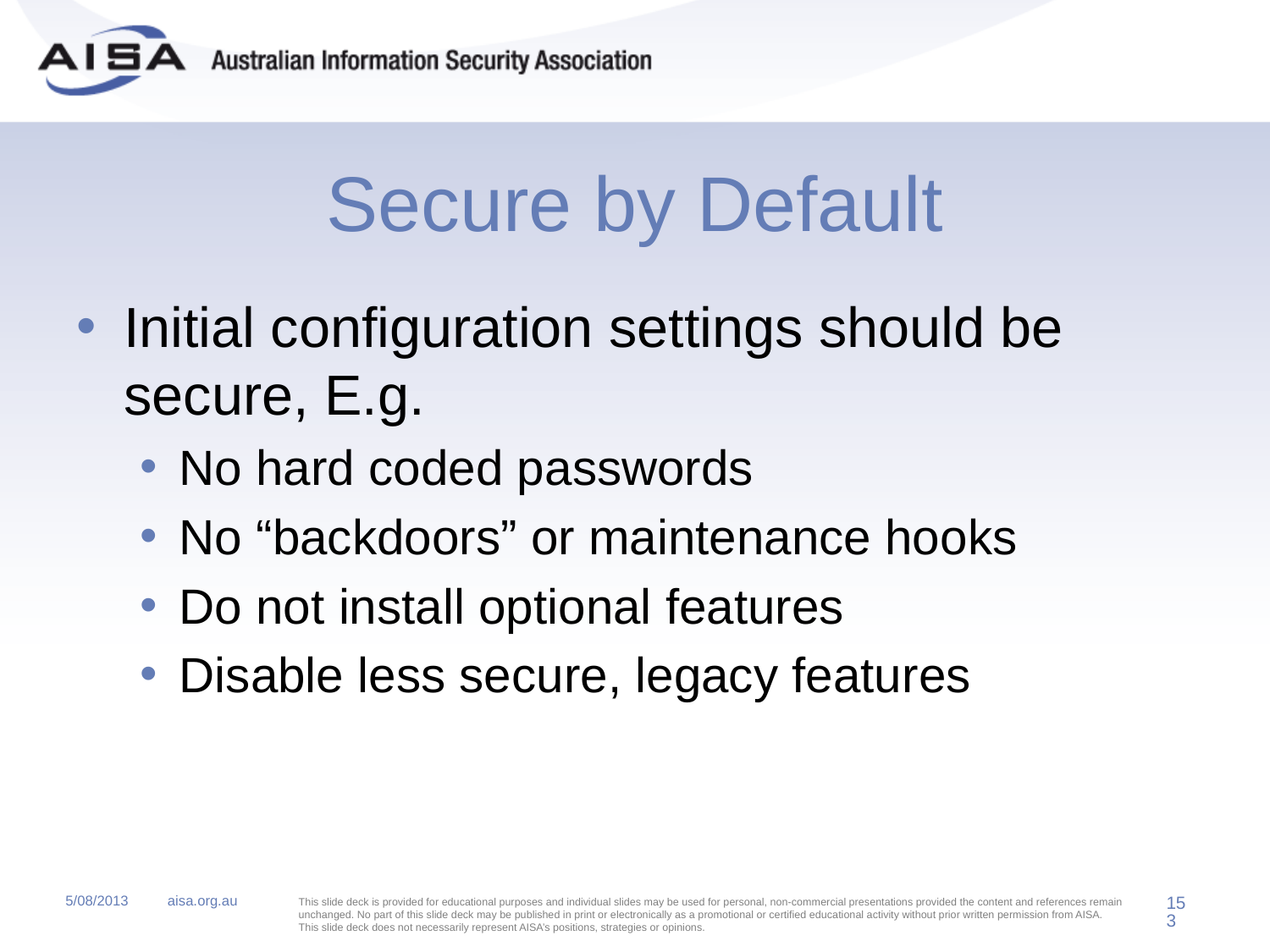

# Secure by Default
Initial configuration settings should be secure, E.g.
No hard coded passwords
No “backdoors” or maintenance hooks
Do not install optional features
Disable less secure, legacy features